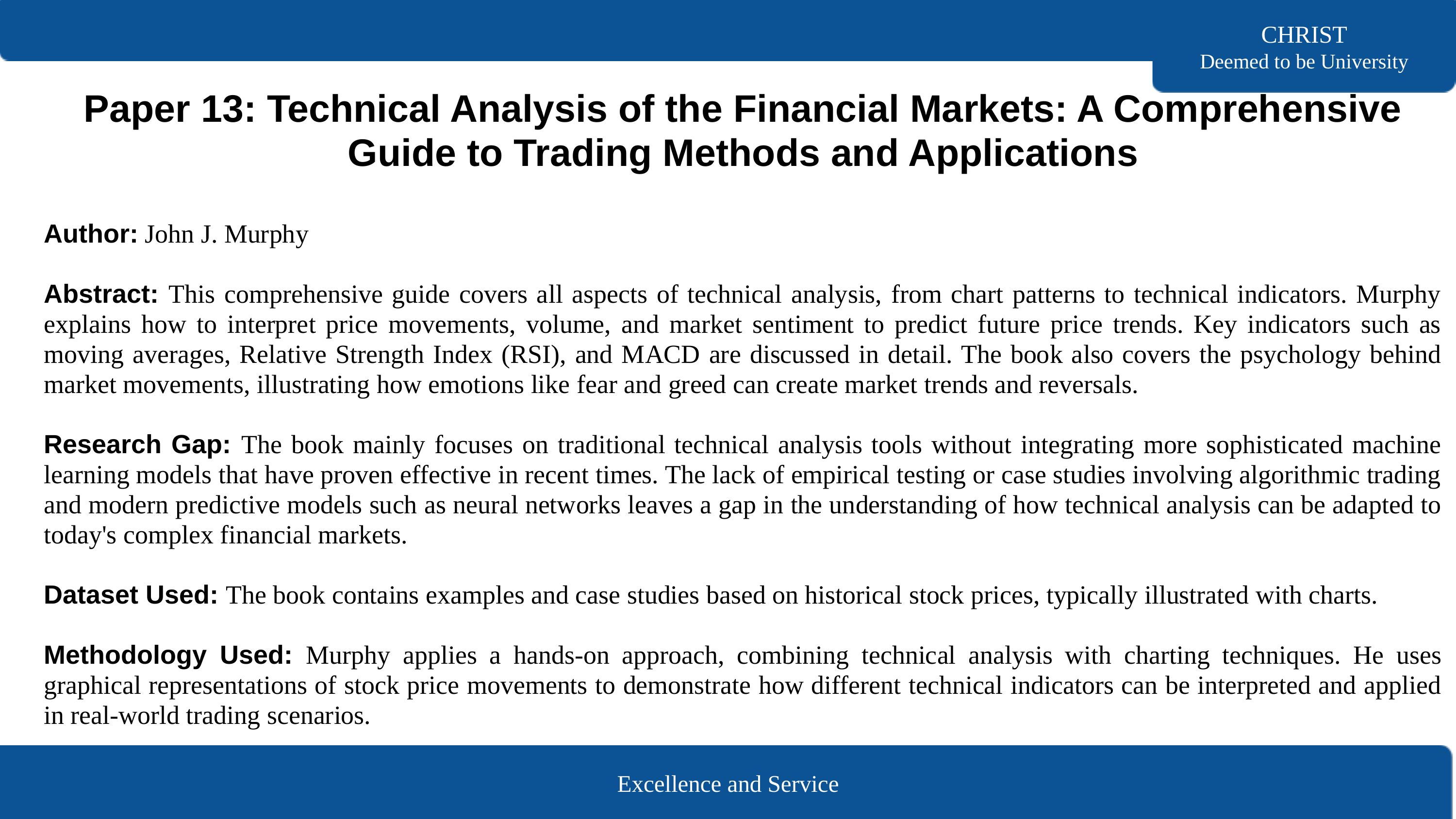

CHRIST
Deemed to be University
Paper 13: Technical Analysis of the Financial Markets: A Comprehensive Guide to Trading Methods and Applications

Author: John J. Murphy

Abstract: This comprehensive guide covers all aspects of technical analysis, from chart patterns to technical indicators. Murphy explains how to interpret price movements, volume, and market sentiment to predict future price trends. Key indicators such as moving averages, Relative Strength Index (RSI), and MACD are discussed in detail. The book also covers the psychology behind market movements, illustrating how emotions like fear and greed can create market trends and reversals.

Research Gap: The book mainly focuses on traditional technical analysis tools without integrating more sophisticated machine learning models that have proven effective in recent times. The lack of empirical testing or case studies involving algorithmic trading and modern predictive models such as neural networks leaves a gap in the understanding of how technical analysis can be adapted to today's complex financial markets.

Dataset Used: The book contains examples and case studies based on historical stock prices, typically illustrated with charts.

Methodology Used: Murphy applies a hands-on approach, combining technical analysis with charting techniques. He uses graphical representations of stock price movements to demonstrate how different technical indicators can be interpreted and applied in real-world trading scenarios.

Excellence and Service